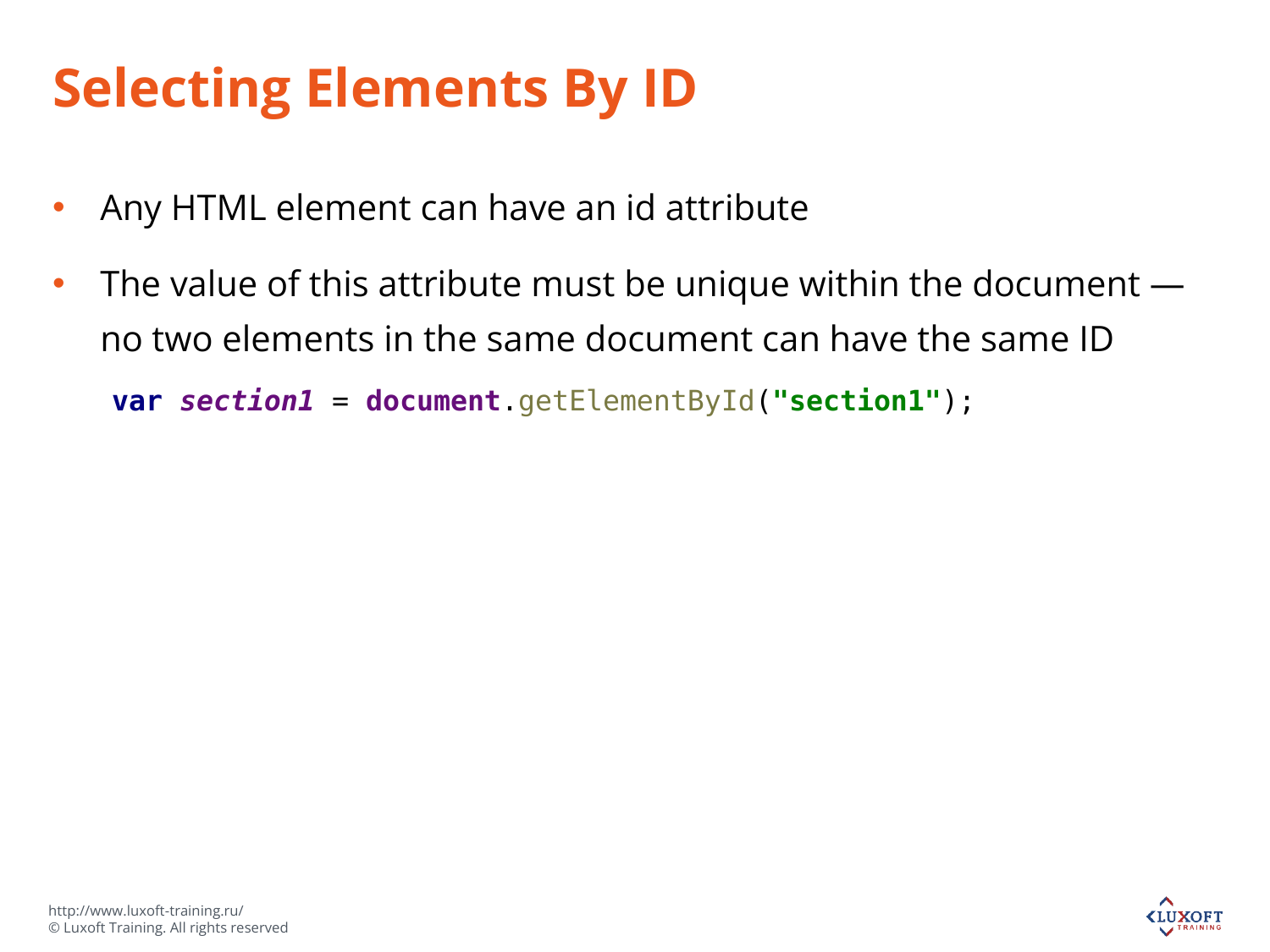

# Selecting Elements By ID
Any HTML element can have an id attribute
The value of this attribute must be unique within the document — no two elements in the same document can have the same ID

var section1 = document.getElementById("section1");